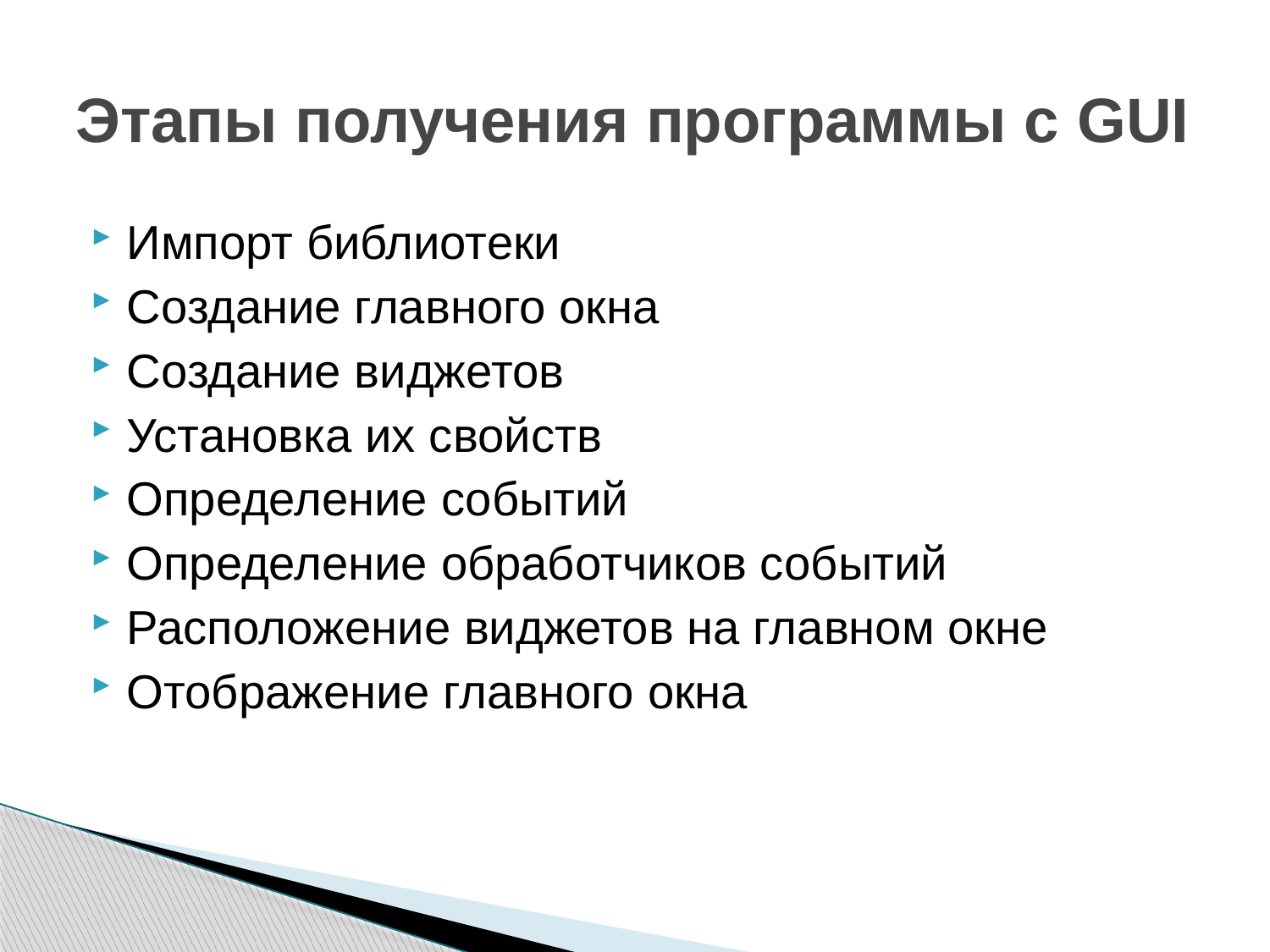

# Этапы получения программы с GUI
Импорт библиотеки
Создание главного окна
Создание виджетов
Установка их свойств
Определение событий
Определение обработчиков событий
Расположение виджетов на главном окне
Отображение главного окна